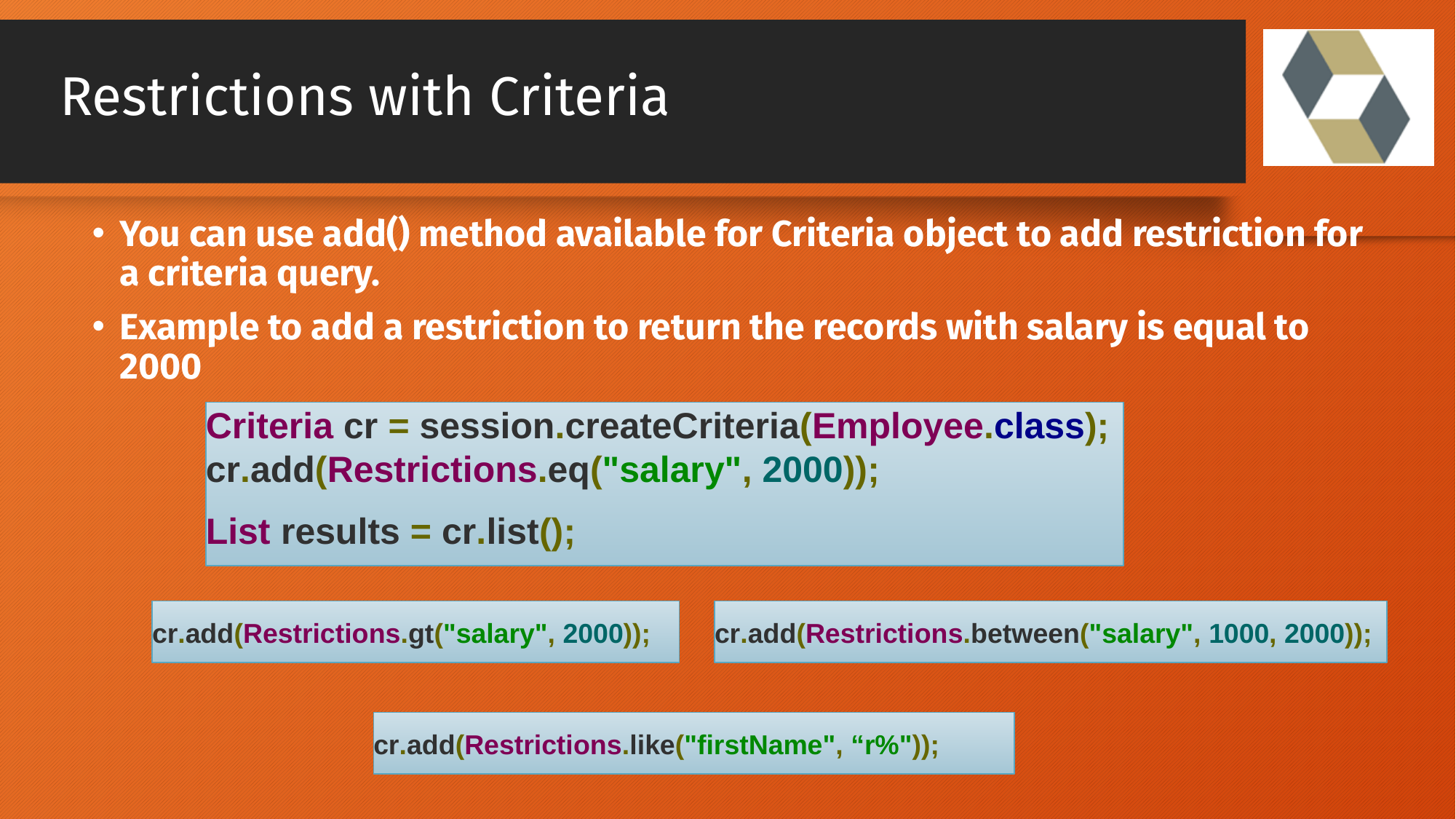

# Restrictions with Criteria
You can use add() method available for Criteria object to add restriction for a criteria query.
Example to add a restriction to return the records with salary is equal to 2000
Criteria cr = session.createCriteria(Employee.class); cr.add(Restrictions.eq("salary", 2000));
List results = cr.list();
cr.add(Restrictions.gt("salary", 2000));
cr.add(Restrictions.between("salary", 1000, 2000));
cr.add(Restrictions.like("firstName", “r%"));